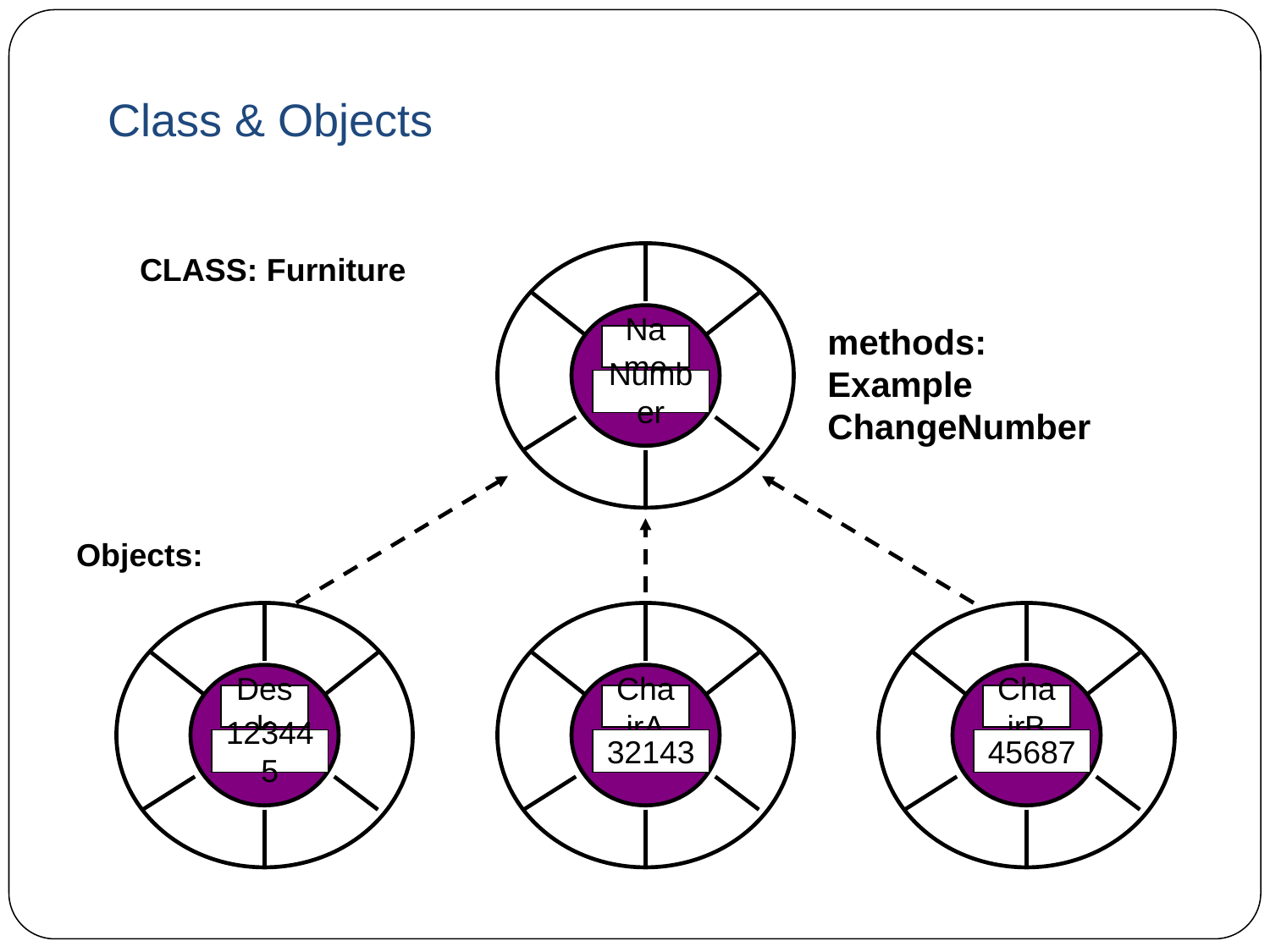

# Class & Objects
CLASS: Furniture

Name
Number
methods: Example
ChangeNumber
Objects:

Desk
123445

ChairA
32143

ChairB
45687